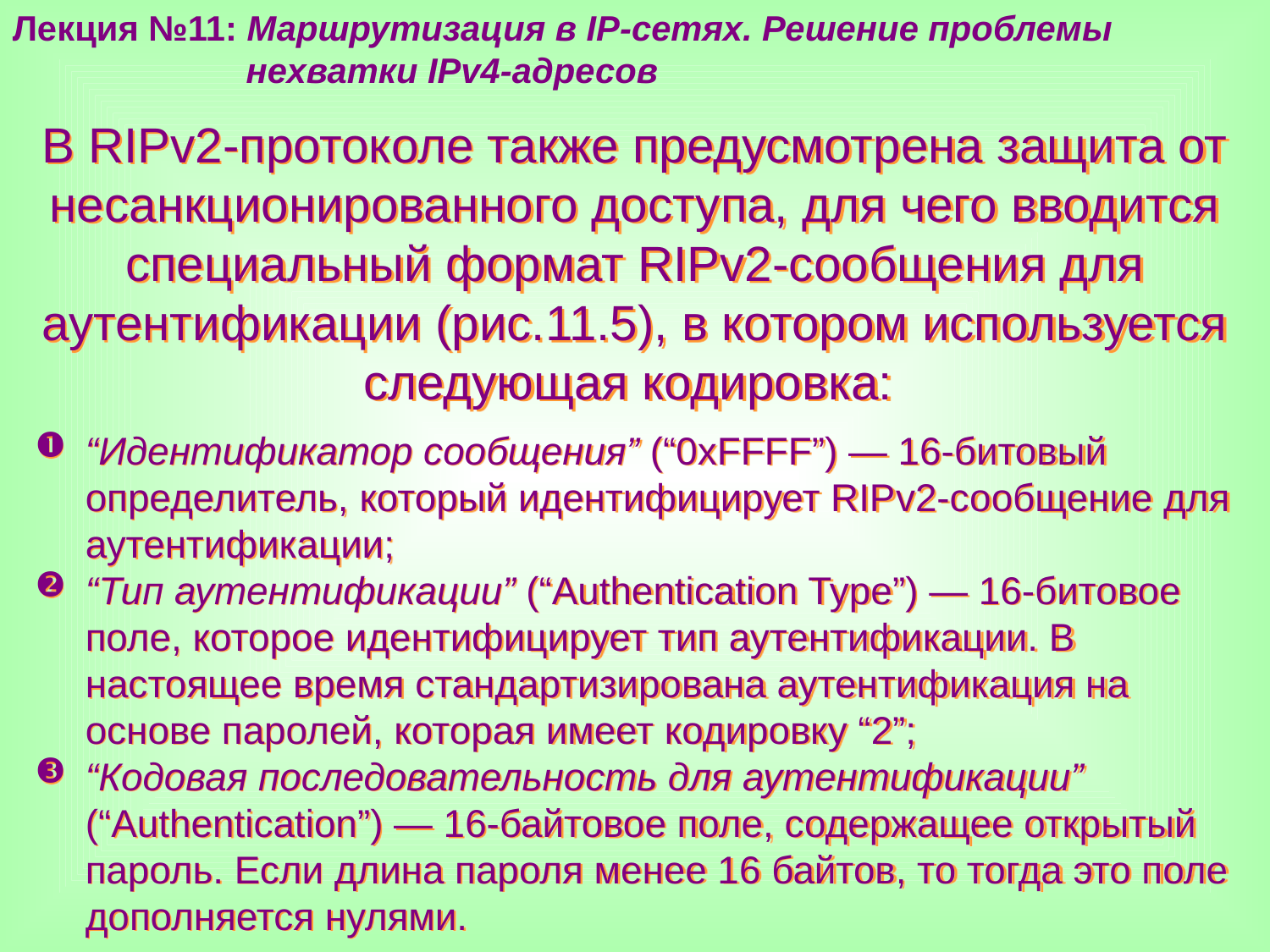

Лекция №11: Маршрутизация в IP-сетях. Решение проблемы
                        нехватки IPv4-адресов
В RIPv2-протоколе также предусмотрена защита от несанкционированного доступа, для чего вводится специальный формат RIPv2-сообщения для аутентификации (рис.11.5), в котором используется следующая кодировка:
“Идентификатор сообщения” (“0xFFFF”) — 16-битовый определитель, который идентифицирует RIPv2-сообщение для аутентификации;
“Тип аутентификации” (“Authentication Type”) — 16-битовое поле, которое идентифицирует тип аутентификации. В настоящее время стандартизирована аутентификация на основе паролей, которая имеет кодировку “2”;
“Кодовая последовательность для аутентификации” (“Authentication”) — 16-байтовое поле, содержащее открытый пароль. Если длина пароля менее 16 байтов, то тогда это поле дополняется нулями.